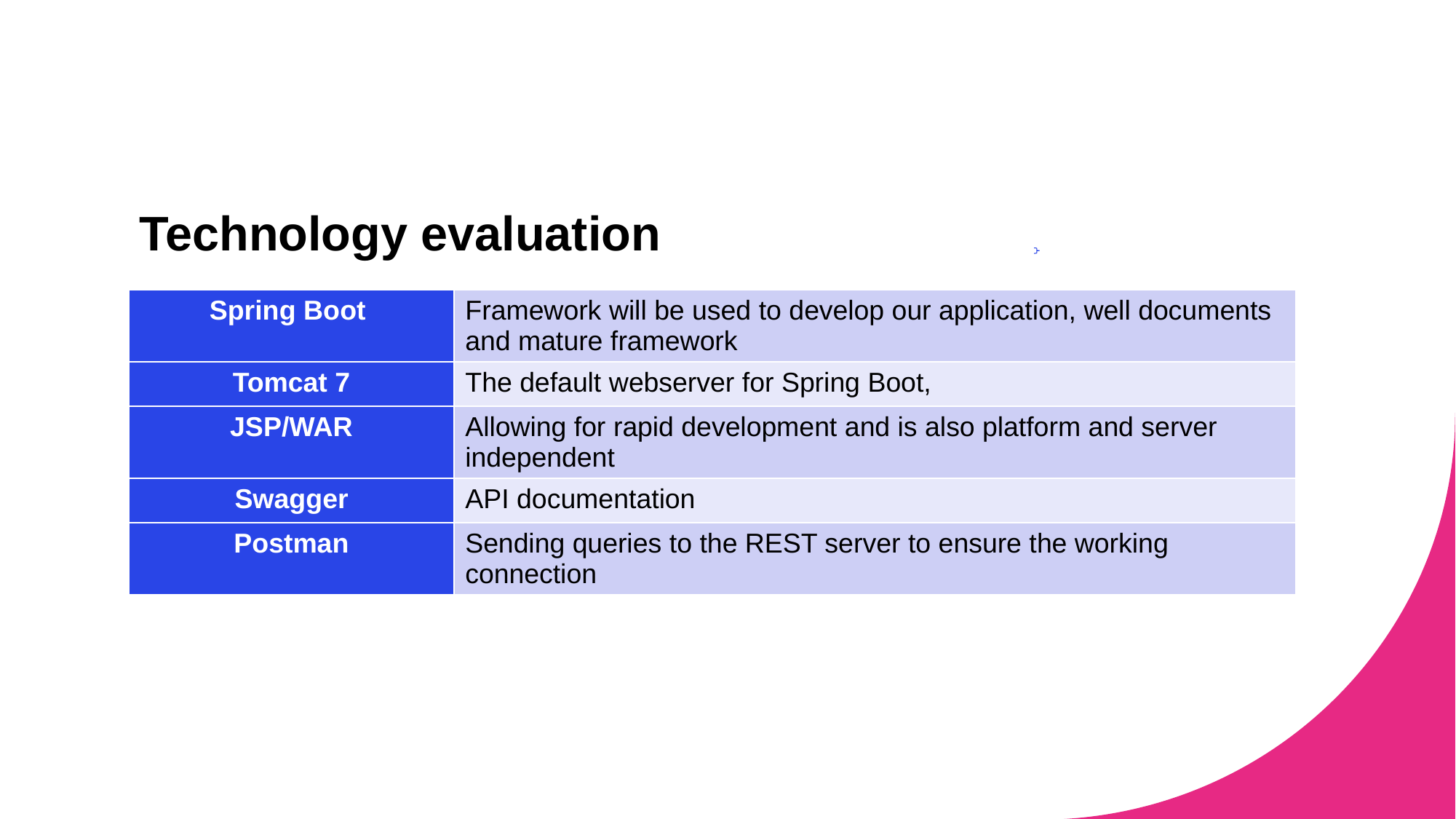

# Technology evaluation

| Spring Boot | Framework will be used to develop our application, well documents and mature framework |
| --- | --- |
| Tomcat 7 | The default webserver for Spring Boot, |
| JSP/WAR | Allowing for rapid development and is also platform and server independent |
| Swagger | API documentation |
| Postman | Sending queries to the REST server to ensure the working connection |